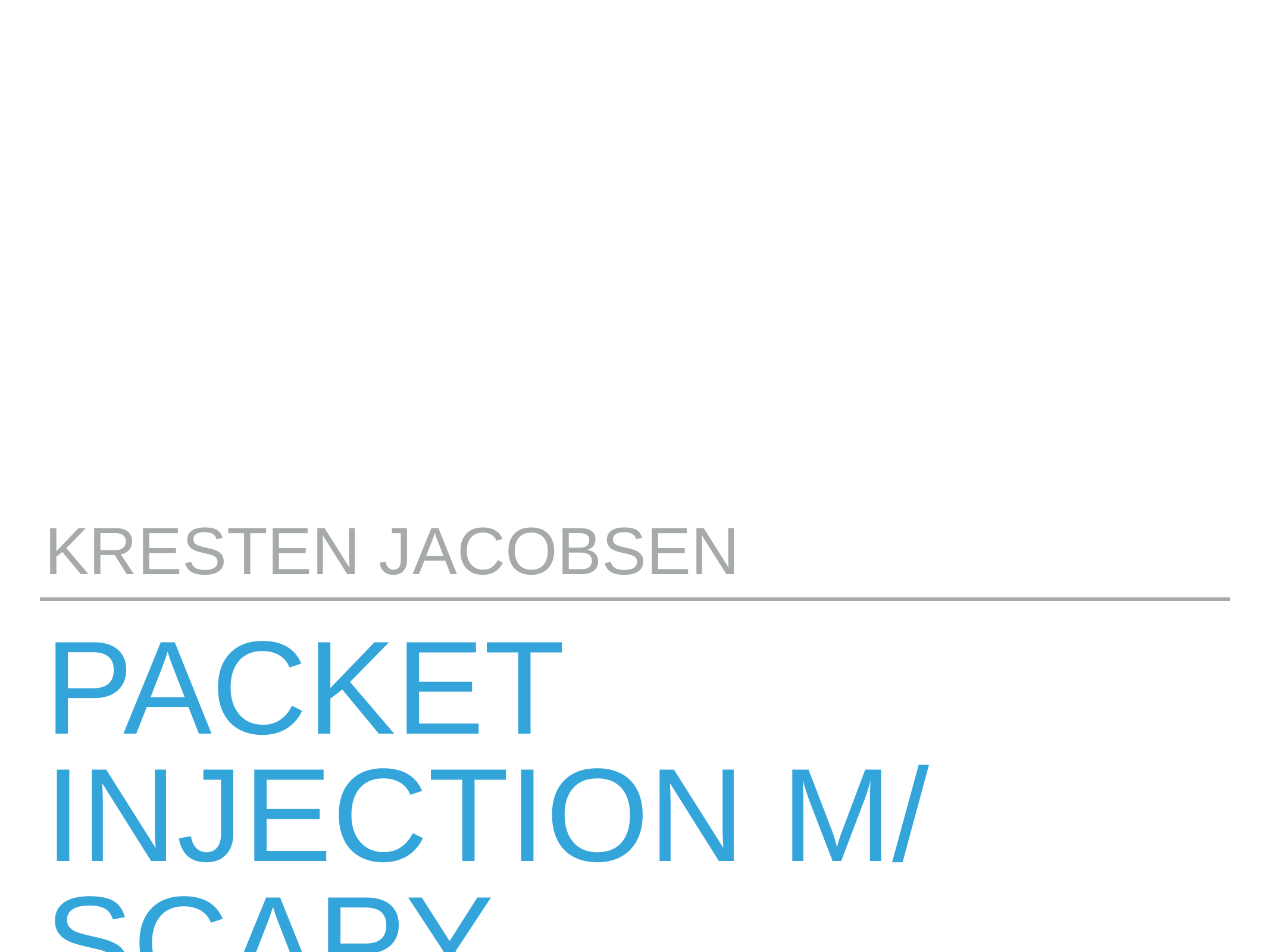

Kresten Jacobsen
# Packet injection m/ scapy